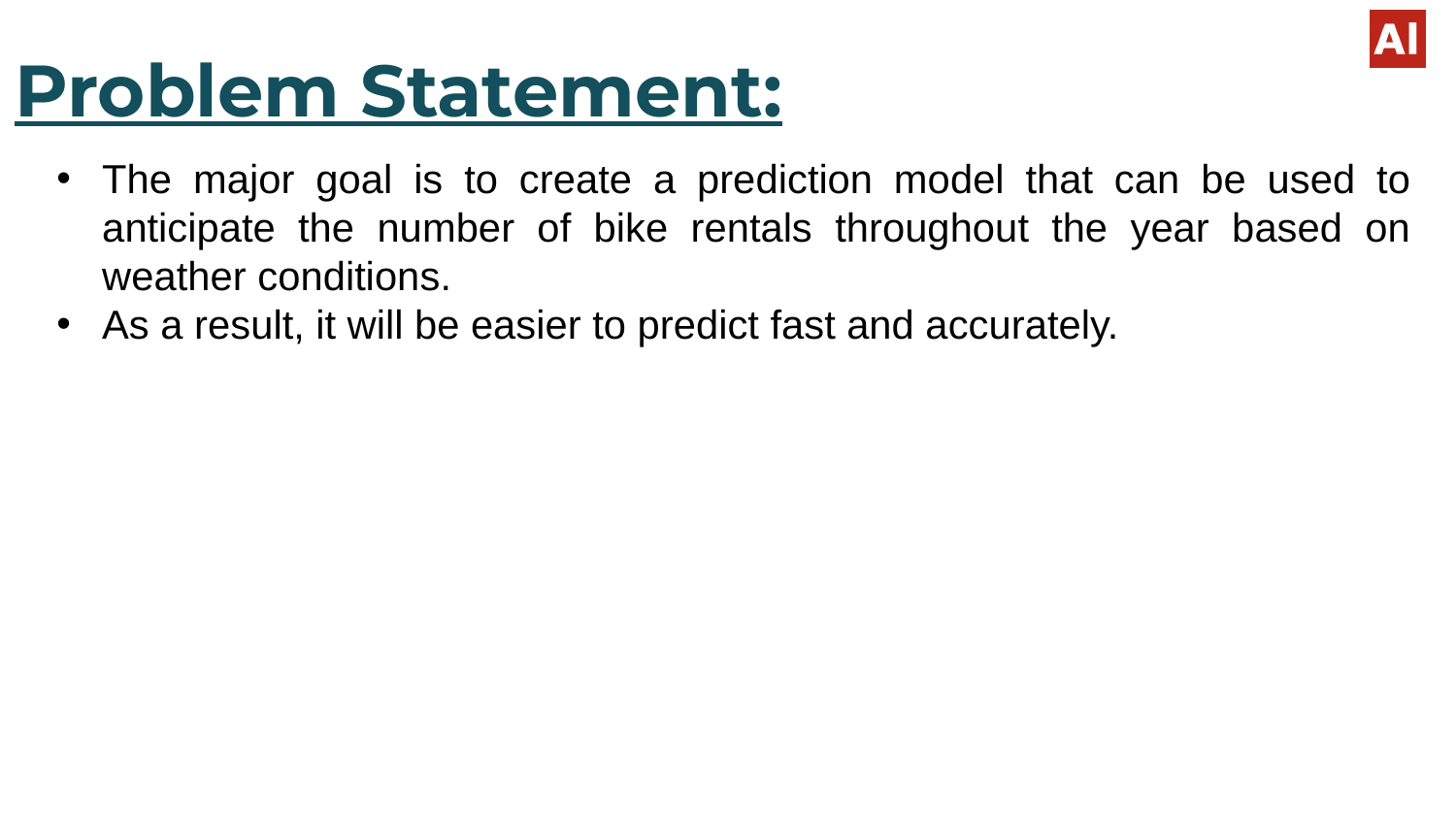

# Problem Statement:
The major goal is to create a prediction model that can be used to anticipate the number of bike rentals throughout the year based on weather conditions.
As a result, it will be easier to predict fast and accurately.